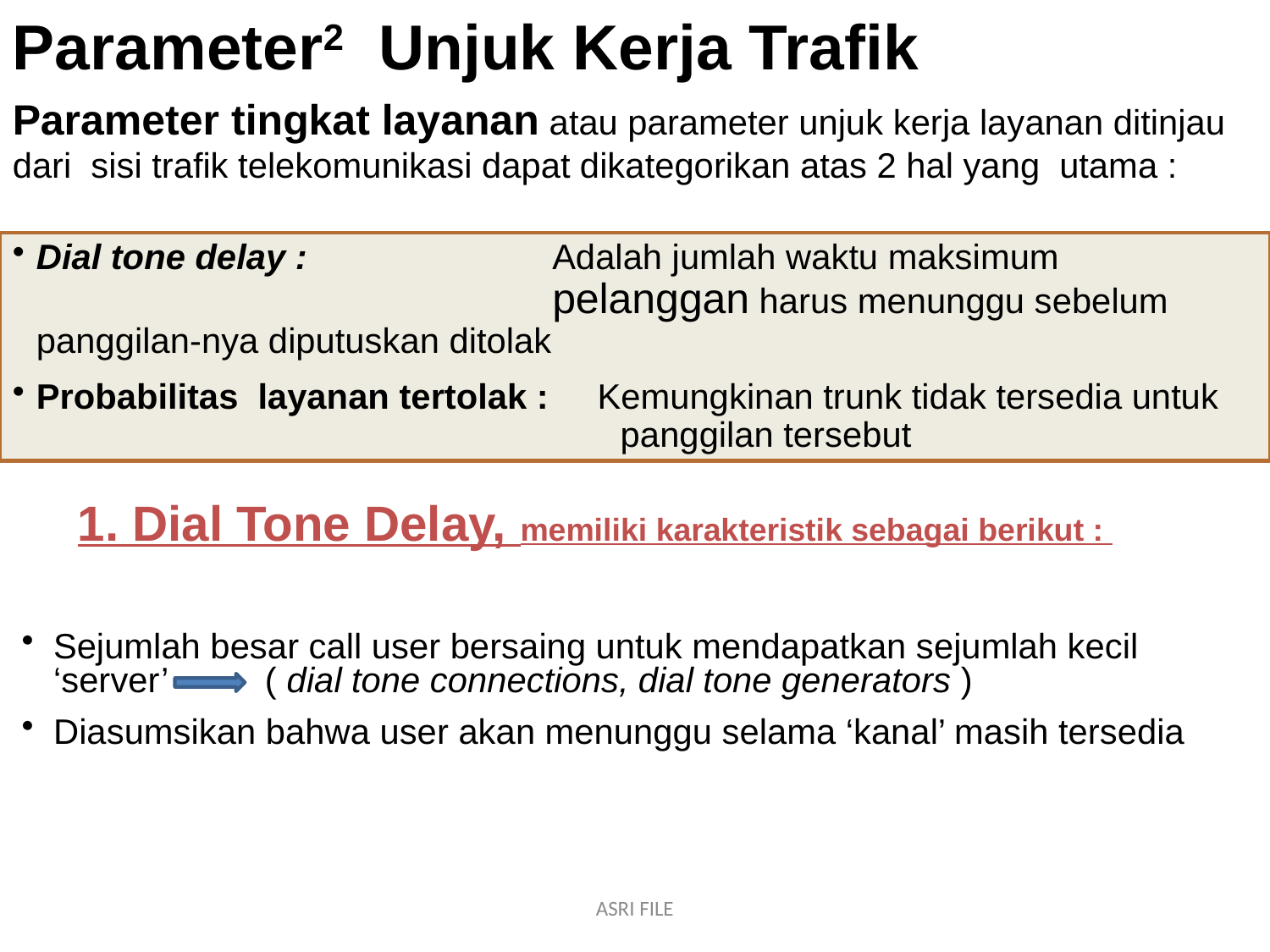

Parameter2  Unjuk Kerja Trafik
Parameter tingkat layanan atau parameter unjuk kerja layanan ditinjau  dari  sisi trafik telekomunikasi dapat dikategorikan atas 2 hal yang  utama :
Dial tone delay :	Adalah jumlah waktu maksimum 		pelanggan harus menunggu sebelum 	panggilan-nya diputuskan ditolak
Probabilitas  layanan tertolak :     Kemungkinan trunk tidak tersedia untuk 	       panggilan tersebut
1. Dial Tone Delay, memiliki karakteristik sebagai berikut :
Sejumlah besar call user bersaing untuk mendapatkan sejumlah kecil ‘server’          ( dial tone connections, dial tone generators )
Diasumsikan bahwa user akan menunggu selama ‘kanal’ masih tersedia

ASRI FILE